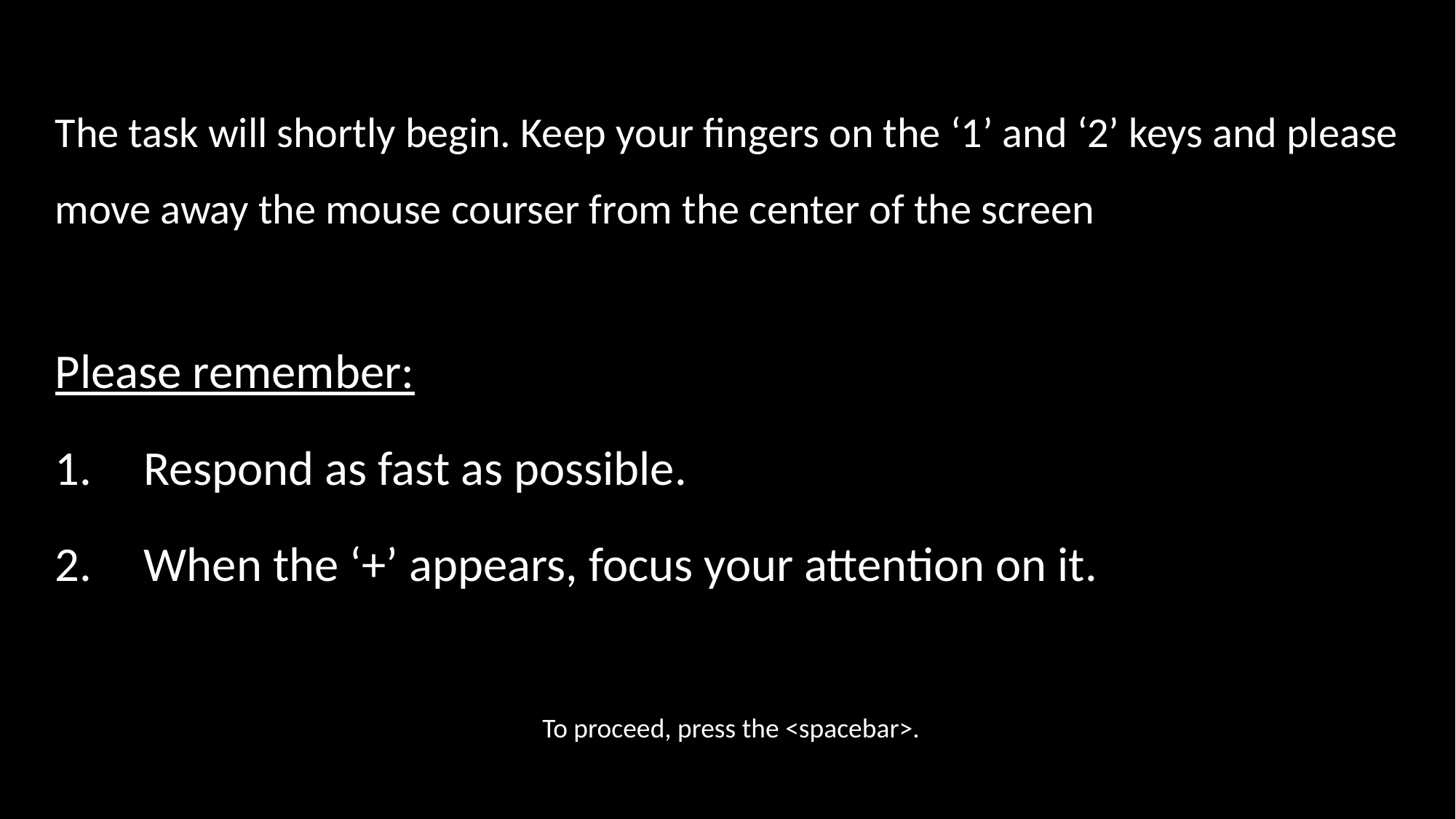

The task will shortly begin. Keep your fingers on the ‘1’ and ‘2’ keys and please move away the mouse courser from the center of the screen

Please remember:
Respond as fast as possible.
When the ‘+’ appears, focus your attention on it.
To proceed, press the <spacebar>.